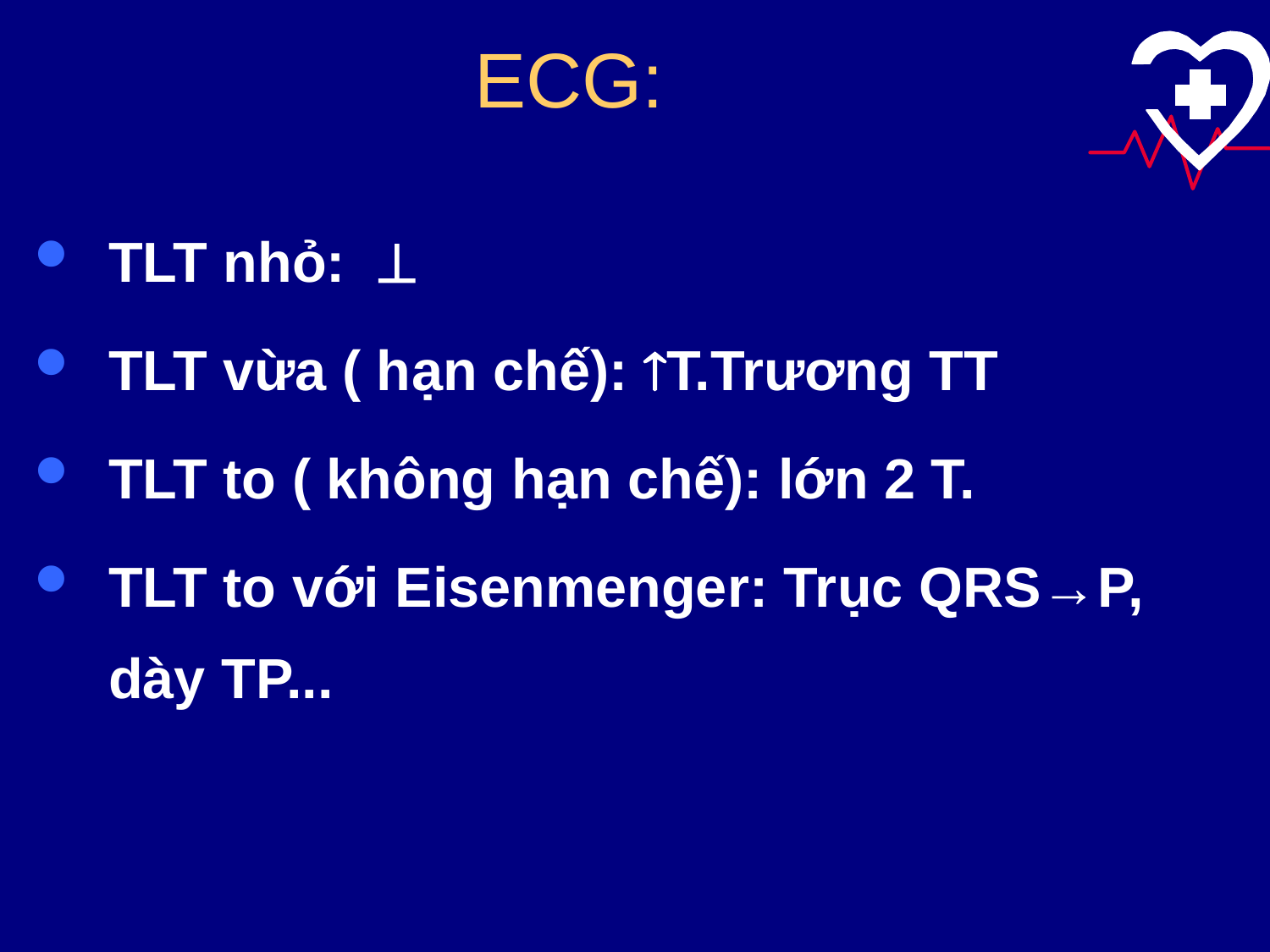

# ECG:
TLT nhỏ:  ⊥
TLT vừa ( hạn chế): ↑T.Trương TT
TLT to ( không hạn chế): lớn 2 T.
TLT to với Eisenmenger: Trục QRS→P, dày TP...